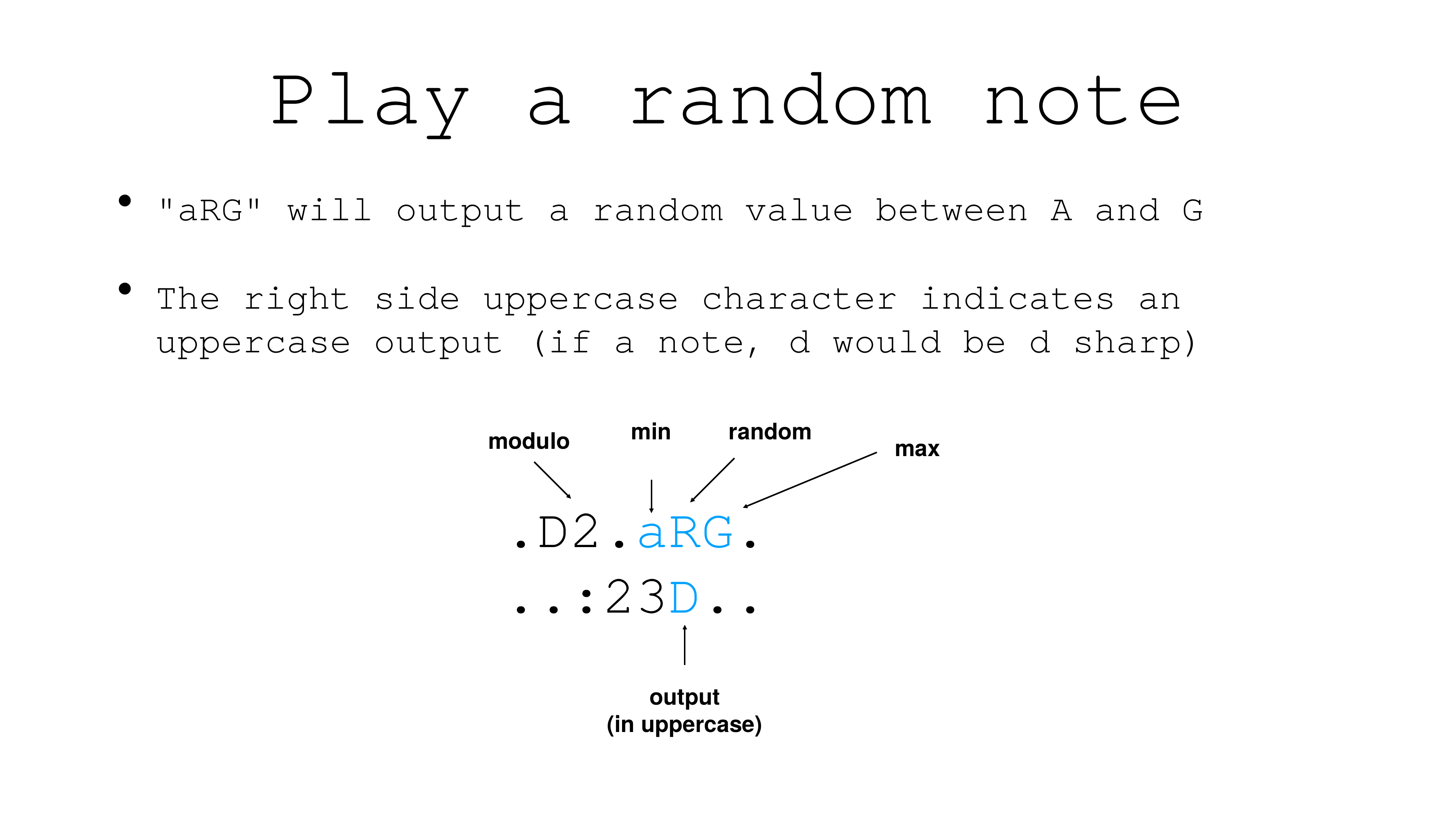

# Play a random note
"aRG" will output a random value between A and G
The right side uppercase character indicates an uppercase output (if a note, d would be d sharp)
min
random
modulo
max

.D2.aRG.
..:23D..

output
(in uppercase)